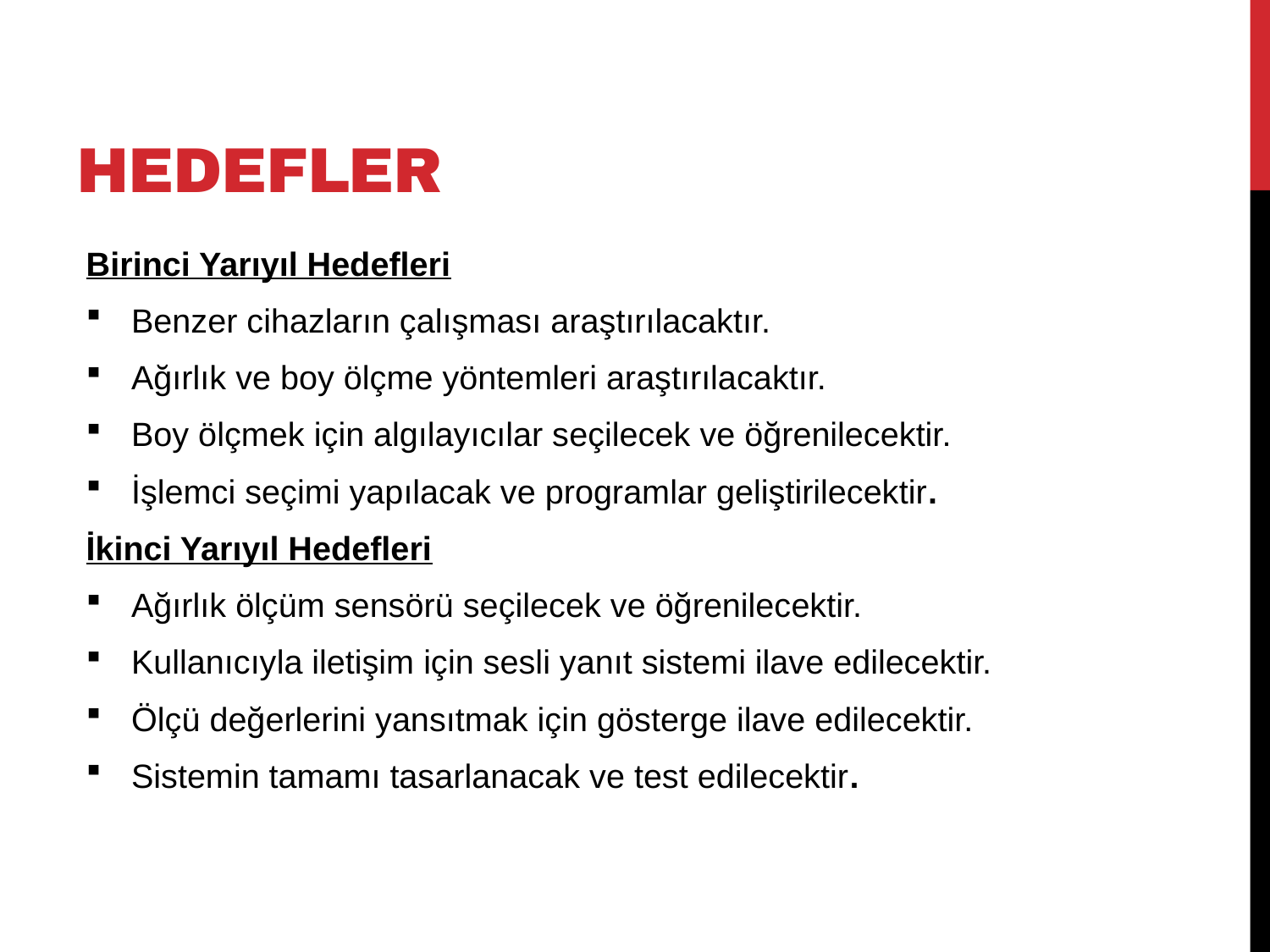

# Hedefler
Birinci Yarıyıl Hedefleri
Benzer cihazların çalışması araştırılacaktır.
Ağırlık ve boy ölçme yöntemleri araştırılacaktır.
Boy ölçmek için algılayıcılar seçilecek ve öğrenilecektir.
İşlemci seçimi yapılacak ve programlar geliştirilecektir.
İkinci Yarıyıl Hedefleri
Ağırlık ölçüm sensörü seçilecek ve öğrenilecektir.
Kullanıcıyla iletişim için sesli yanıt sistemi ilave edilecektir.
Ölçü değerlerini yansıtmak için gösterge ilave edilecektir.
Sistemin tamamı tasarlanacak ve test edilecektir.